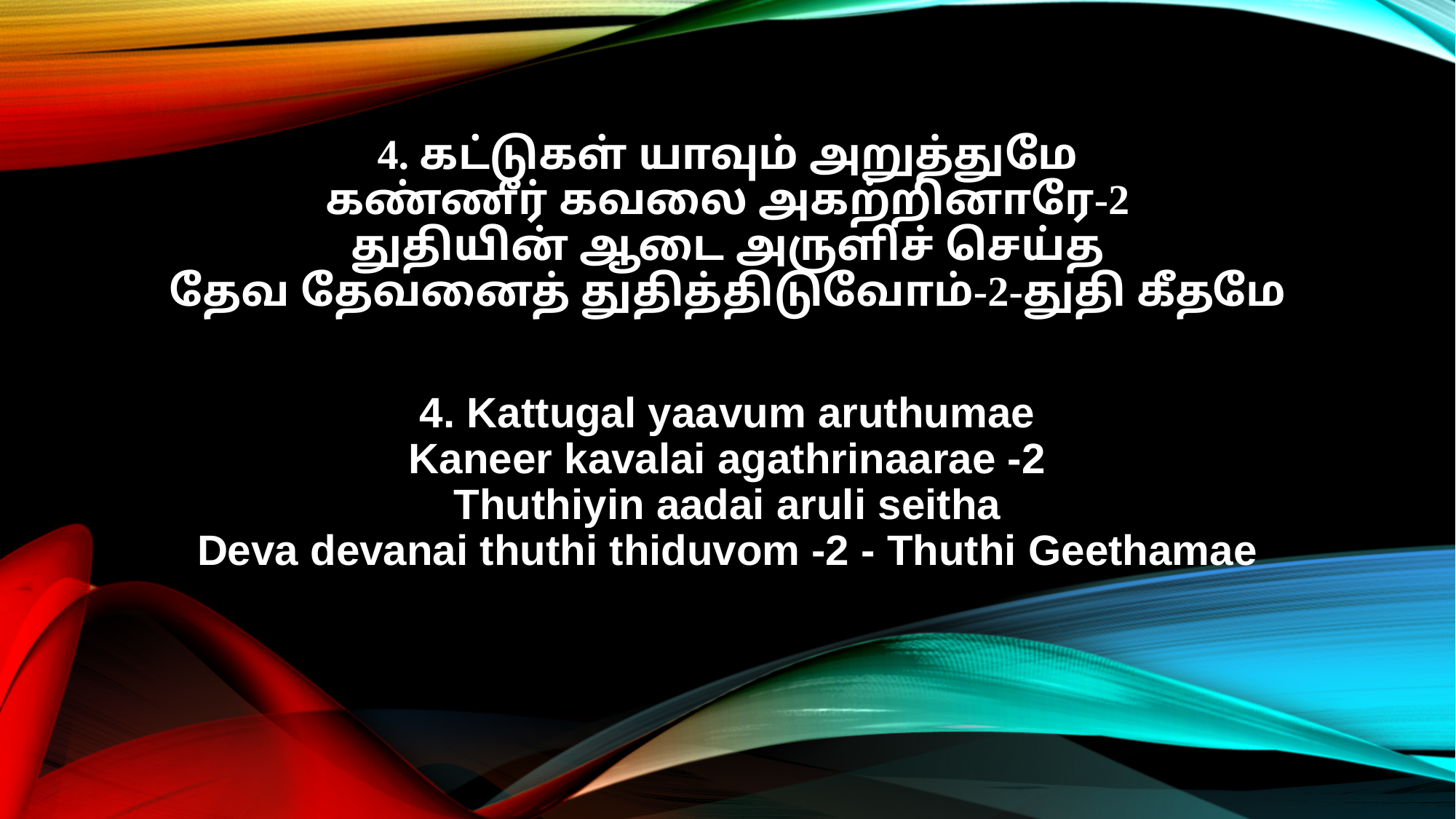

4. கட்டுகள் யாவும் அறுத்துமே
கண்ணீர் கவலை அகற்றினாரே-2
துதியின் ஆடை அருளிச் செய்த
தேவ தேவனைத் துதித்திடுவோம்-2-துதி கீதமே

4. Kattugal yaavum aruthumae
Kaneer kavalai agathrinaarae -2
Thuthiyin aadai aruli seitha
Deva devanai thuthi thiduvom -2 - Thuthi Geethamae